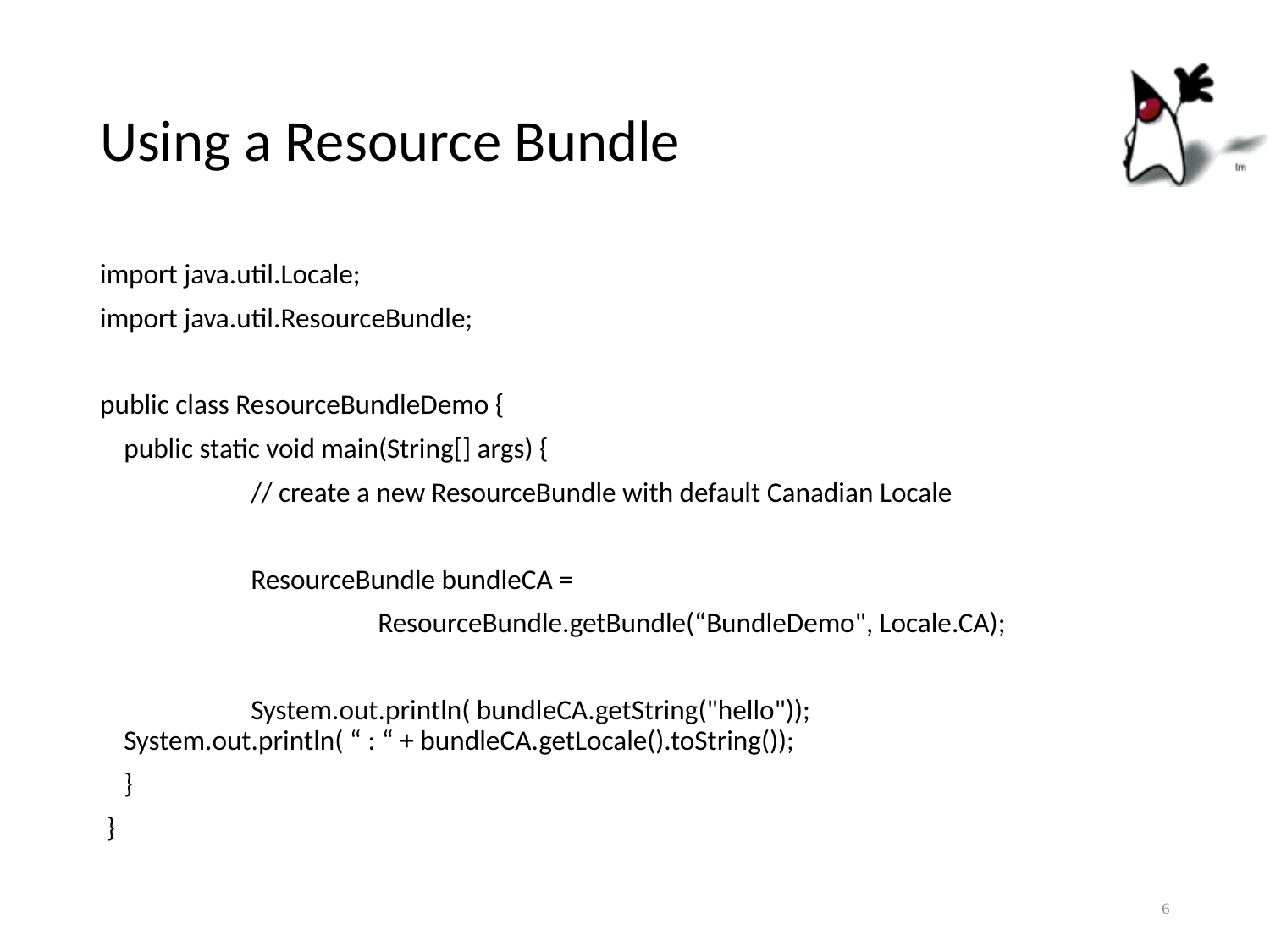

# Using a Resource Bundle
import java.util.Locale;
import java.util.ResourceBundle;

public class ResourceBundleDemo {
	public static void main(String[] args) {
		// create a new ResourceBundle with default Canadian Locale

		ResourceBundle bundleCA =
			ResourceBundle.getBundle(“BundleDemo", Locale.CA);

		System.out.println( bundleCA.getString("hello")); 		System.out.println( “ : “ + bundleCA.getLocale().toString());
	}
 }
6